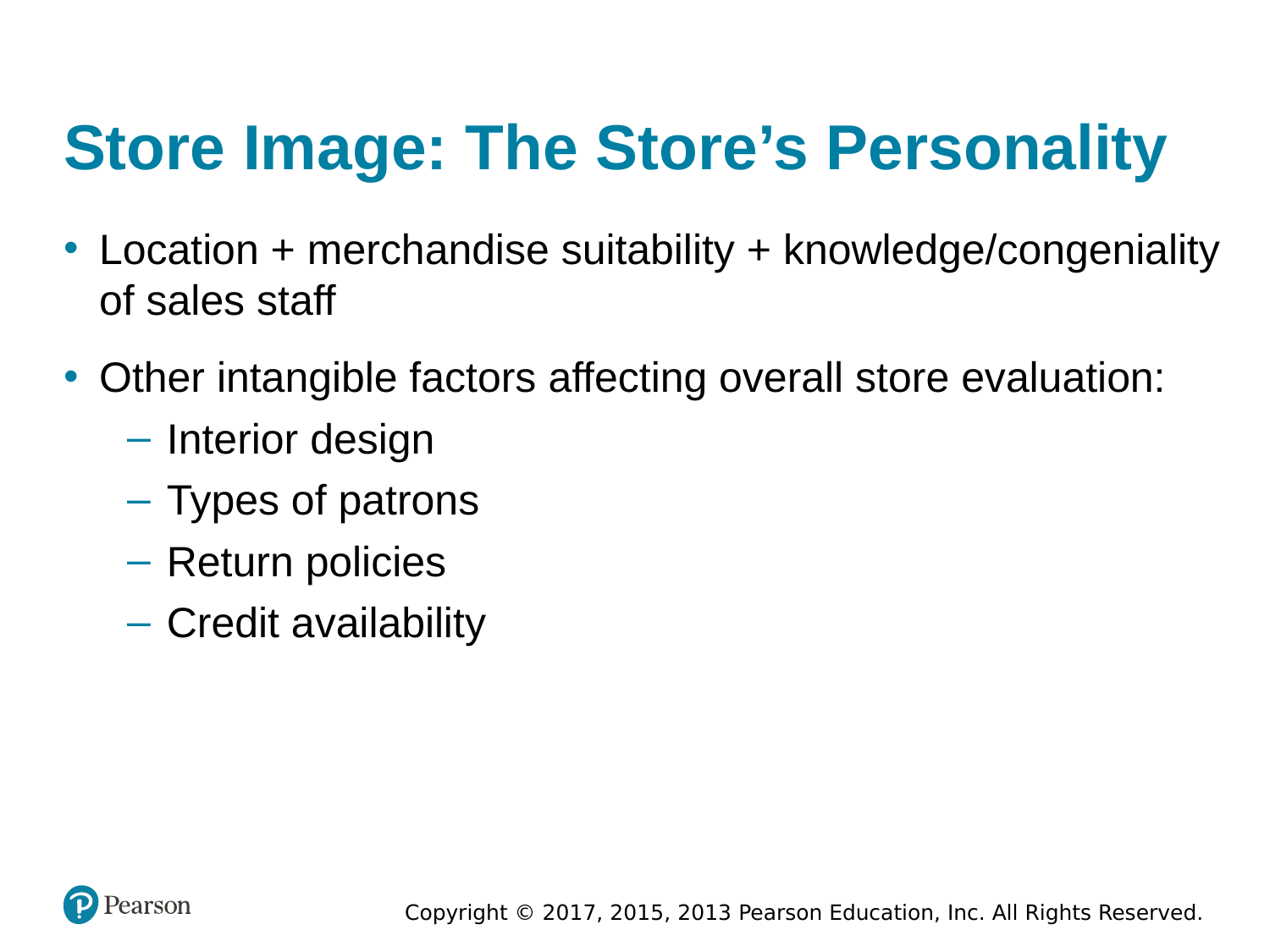

# Store Image: The Store’s Personality
Location + merchandise suitability + knowledge/congeniality of sales staff
Other intangible factors affecting overall store evaluation:
Interior design
Types of patrons
Return policies
Credit availability